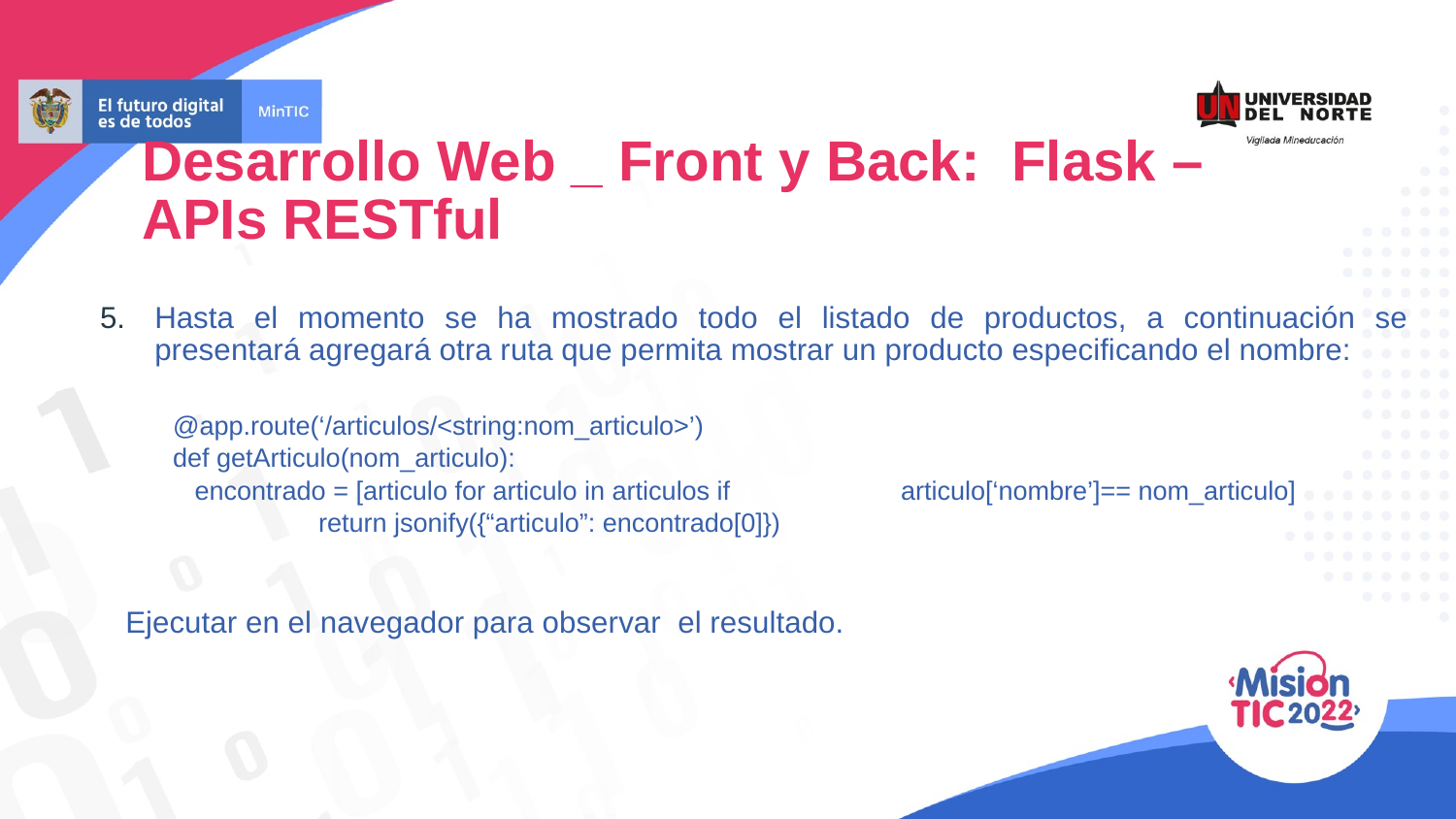

Desarrollo Web _ Front y Back:  Flask – APIs RESTful
Hasta el momento se ha mostrado todo el listado de productos, a continuación se presentará agregará otra ruta que permita mostrar un producto especificando el nombre:

@app.route(‘/articulos/<string:nom_articulo>’)
def getArticulo(nom_articulo):
   encontrado = [articulo for articulo in articulos if    	articulo[‘nombre’]== nom_articulo]
	return jsonify({“articulo”: encontrado[0]})

   Ejecutar en el navegador para observar  el resultado.